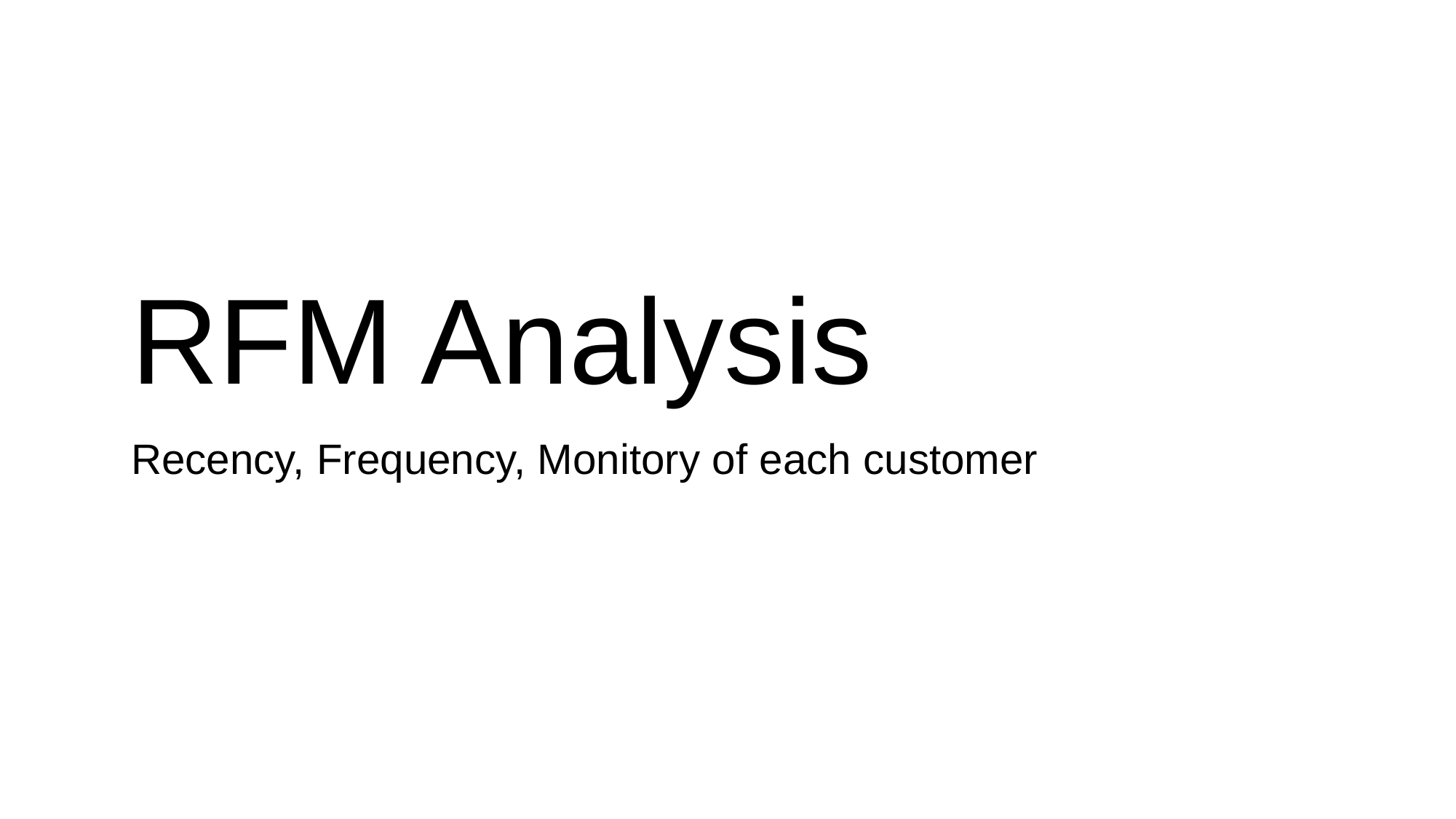

# RFM Analysis
Recency, Frequency, Monitory of each customer